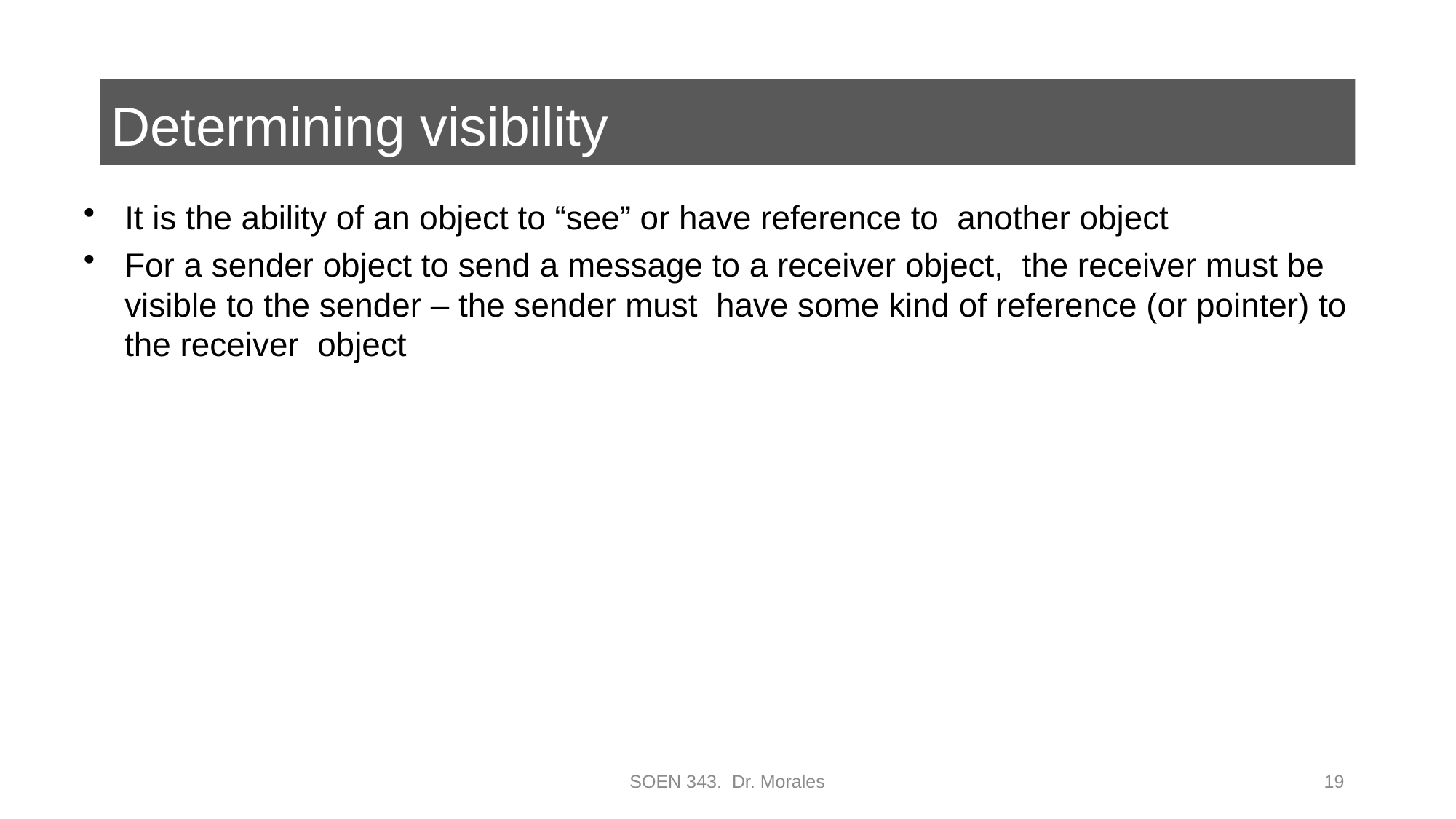

# Determining visibility
It is the ability of an object to “see” or have reference to  another object
For a sender object to send a message to a receiver object,  the receiver must be visible to the sender – the sender must  have some kind of reference (or pointer) to the receiver  object

SOEN 343.  Dr. Morales
19